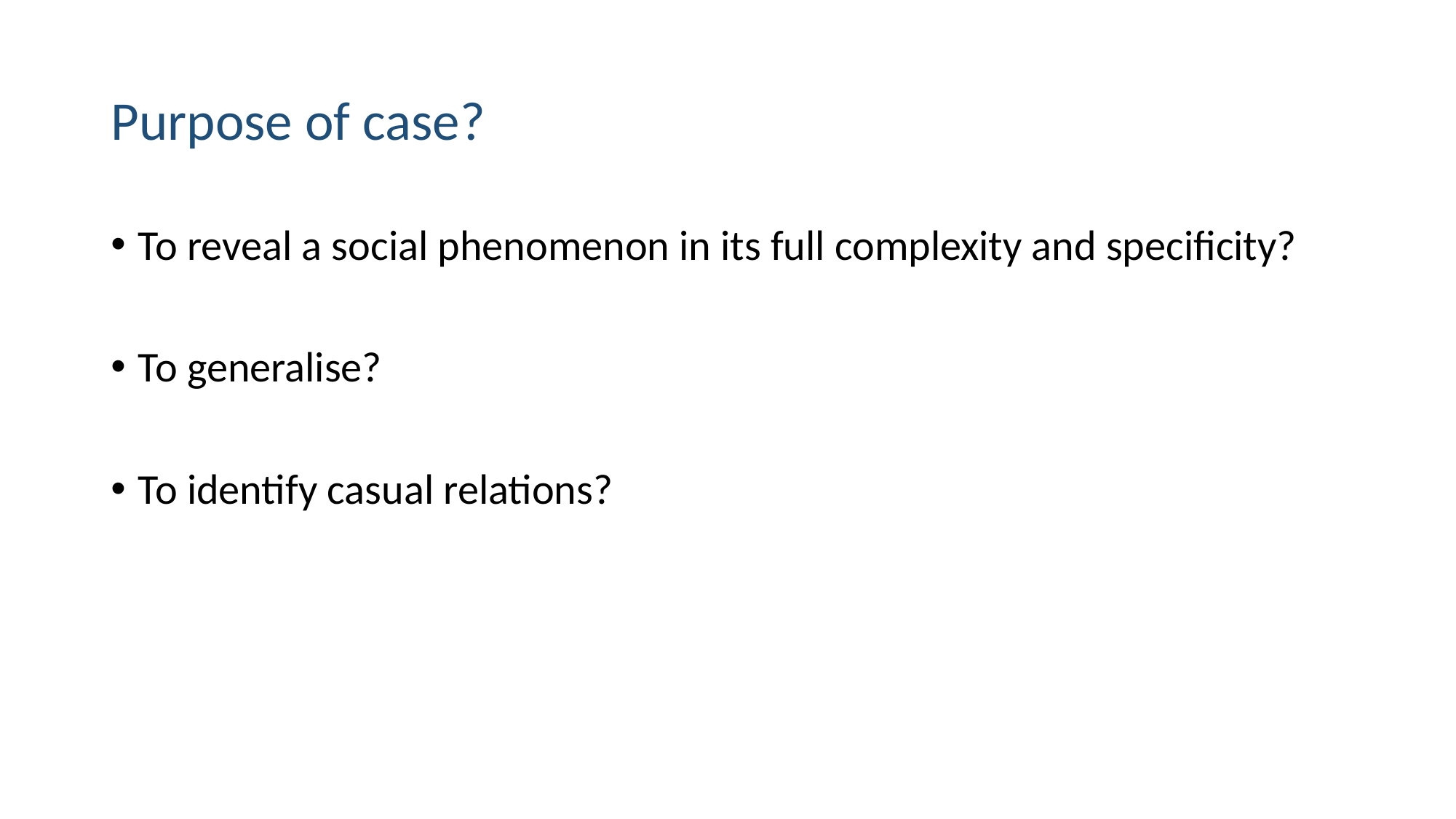

# Purpose of case?
To reveal a social phenomenon in its full complexity and specificity?

To generalise?

To identify casual relations?